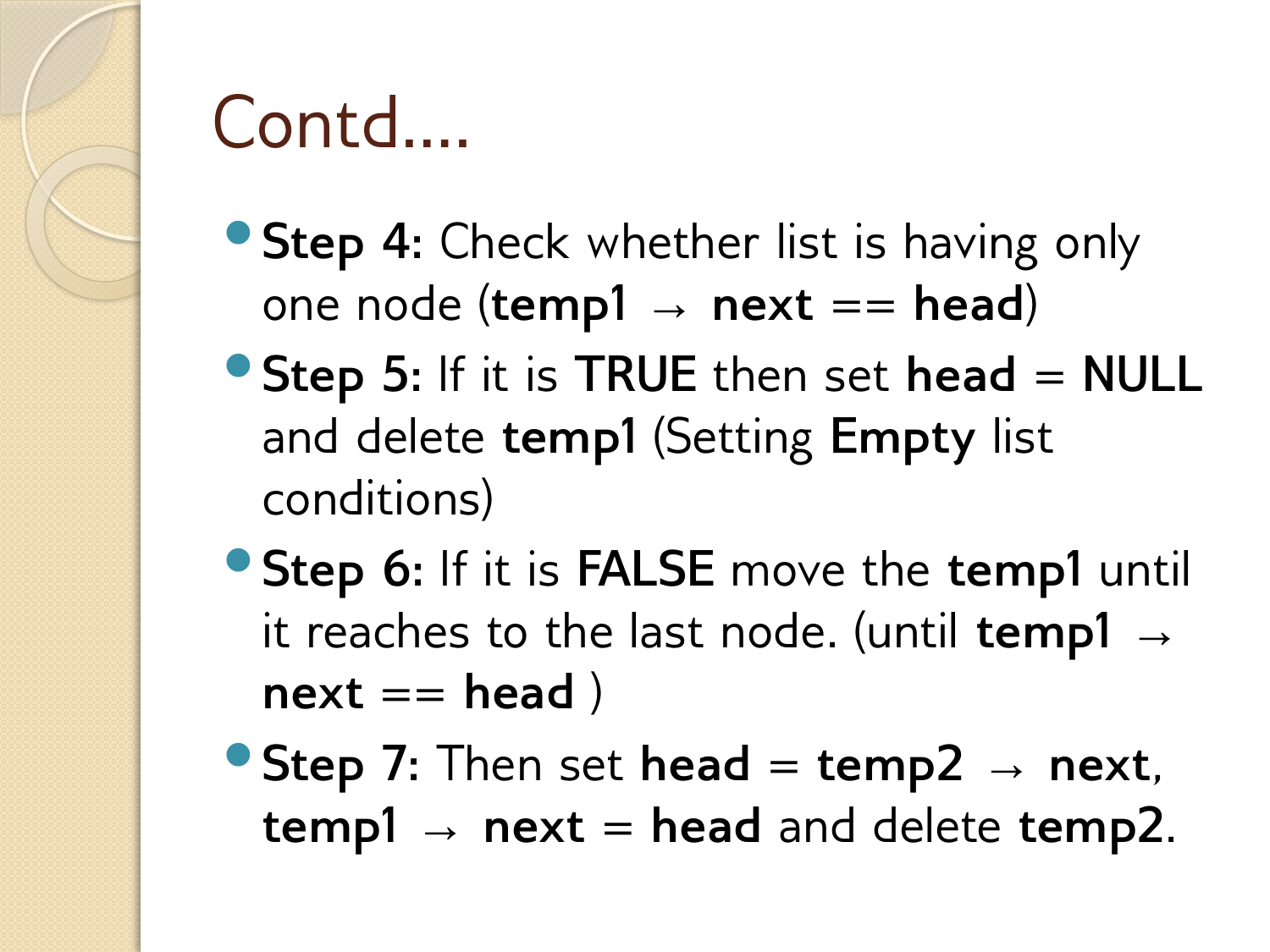

# Contd….
Step 4: Check whether list is having only one node (temp1 → next == head)
Step 5: If it is TRUE then set head = NULL and delete temp1 (Setting Empty list conditions)
Step 6: If it is FALSE move the temp1 until it reaches to the last node. (until temp1 → next == head )
Step 7: Then set head = temp2 → next, temp1 → next = head and delete temp2.